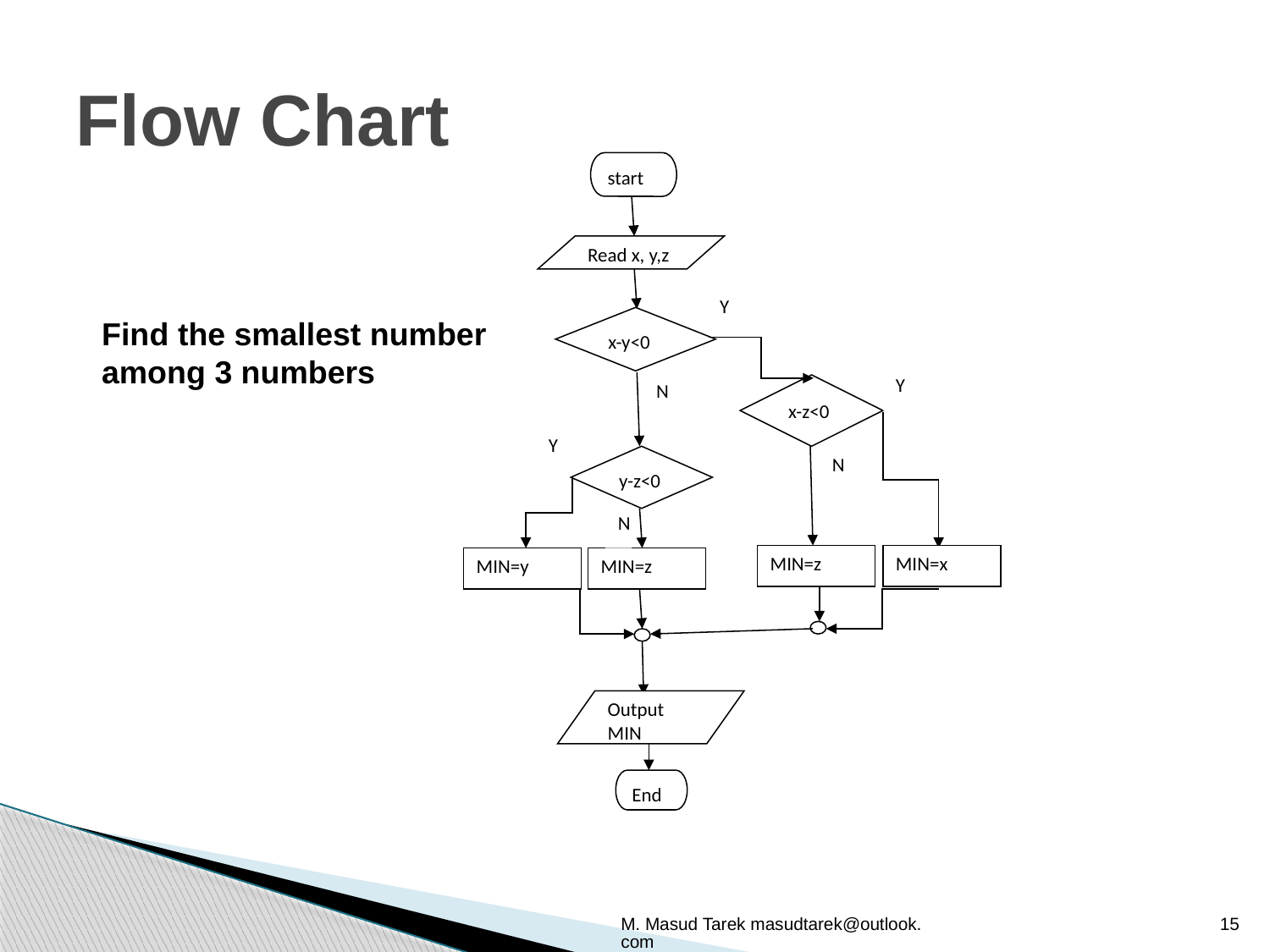

# Flow Chart
start
Read x, y,z
Y
Find the smallest number among 3 numbers
x-y<0
Y
N
x-z<0
Y
y-z<0
N
N
MIN=z
MIN=x
MIN=y
MIN=z

Output MIN
End
M. Masud Tarek masudtarek@outlook.com
15